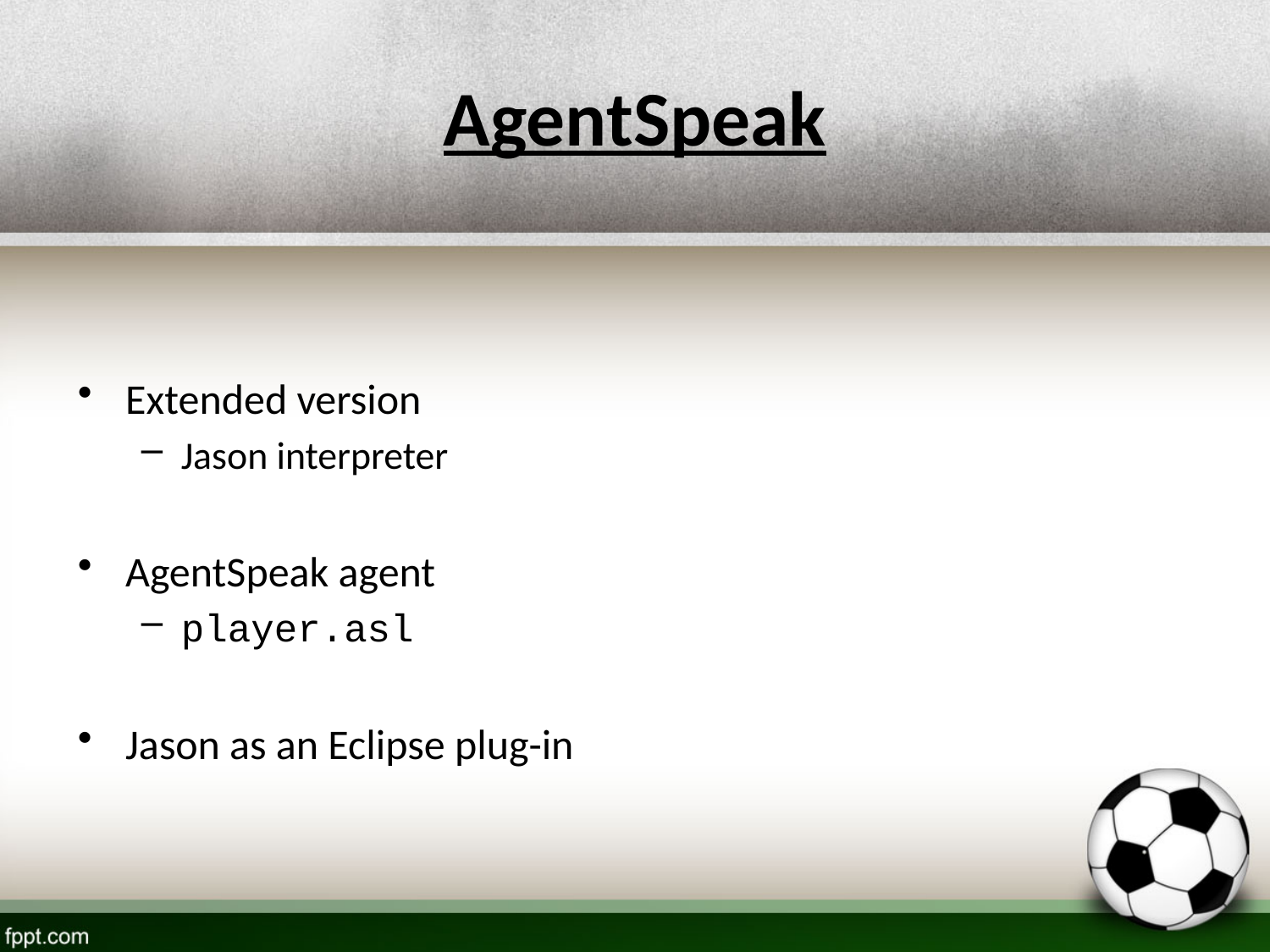

# AgentSpeak

Extended version
Jason interpreter

AgentSpeak agent
player.asl

Jason as an Eclipse plug-in